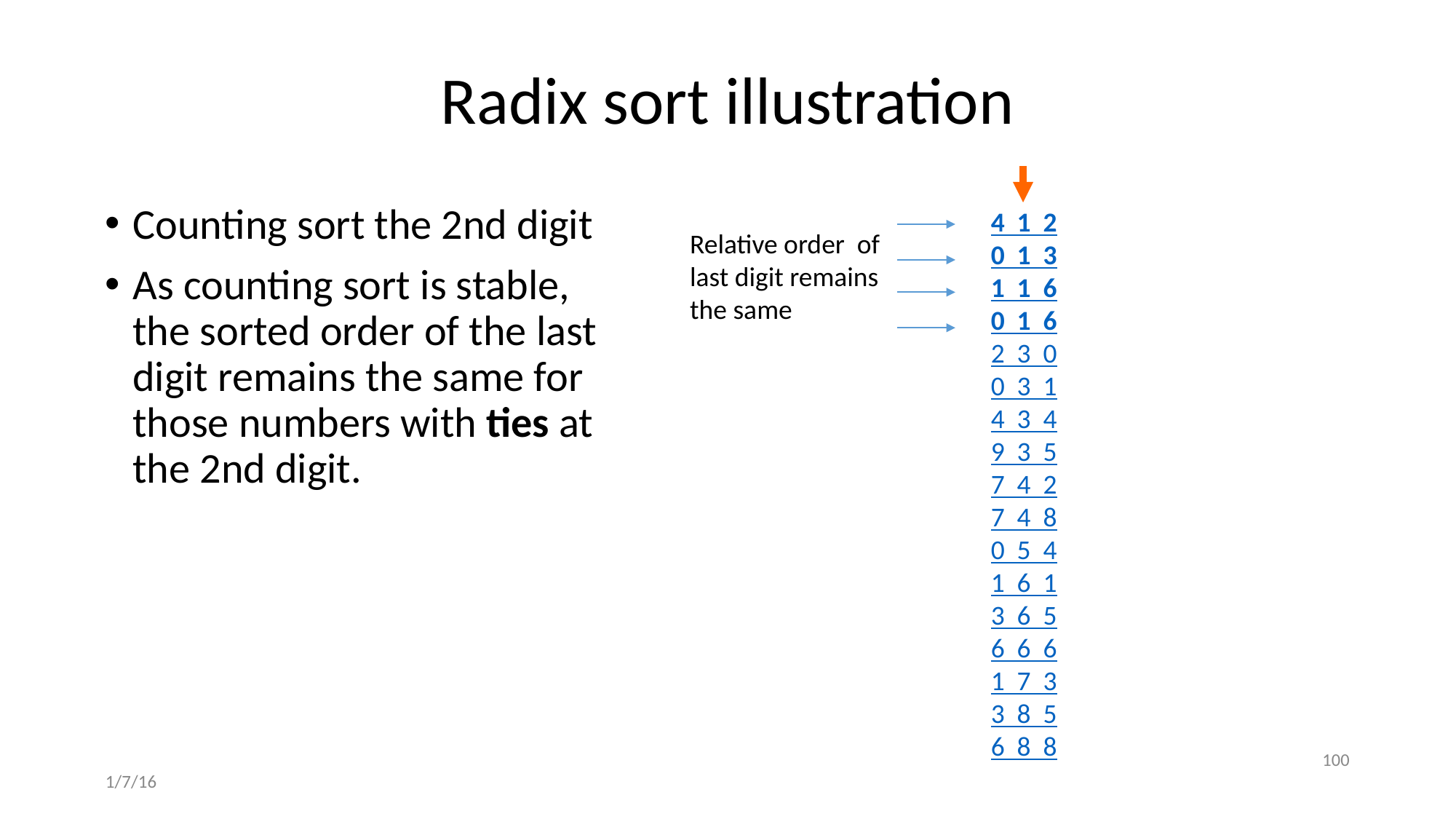

# Radix sort illustration

Counting sort the 2nd digit
As counting sort is stable, the sorted order of the last digit remains the same for those numbers with ties at the 2nd digit.
4  1  2
0  1  3
1  1  6
0  1  6
2  3  0
0  3  1
4  3  4
9  3  5
7  4  2
7  4  8
0  5  4
1  6  1
3  6  5
6  6  6
1  7  3
3  8  5
6  8  8
Relative order  of last digit remains
the same

100
1/7/16